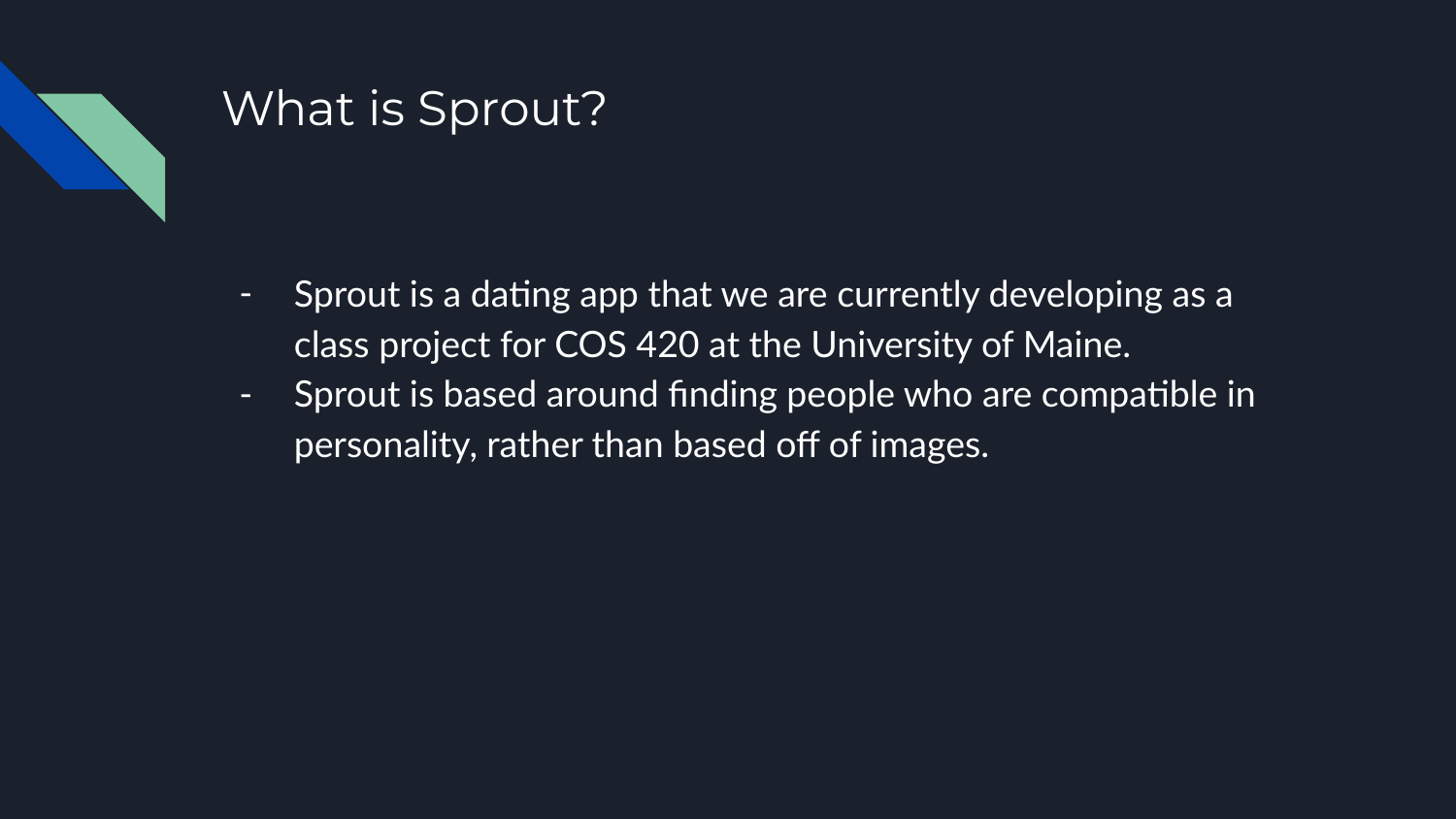

# What is Sprout?
Sprout is a dating app that we are currently developing as a class project for COS 420 at the University of Maine.
Sprout is based around finding people who are compatible in personality, rather than based off of images.